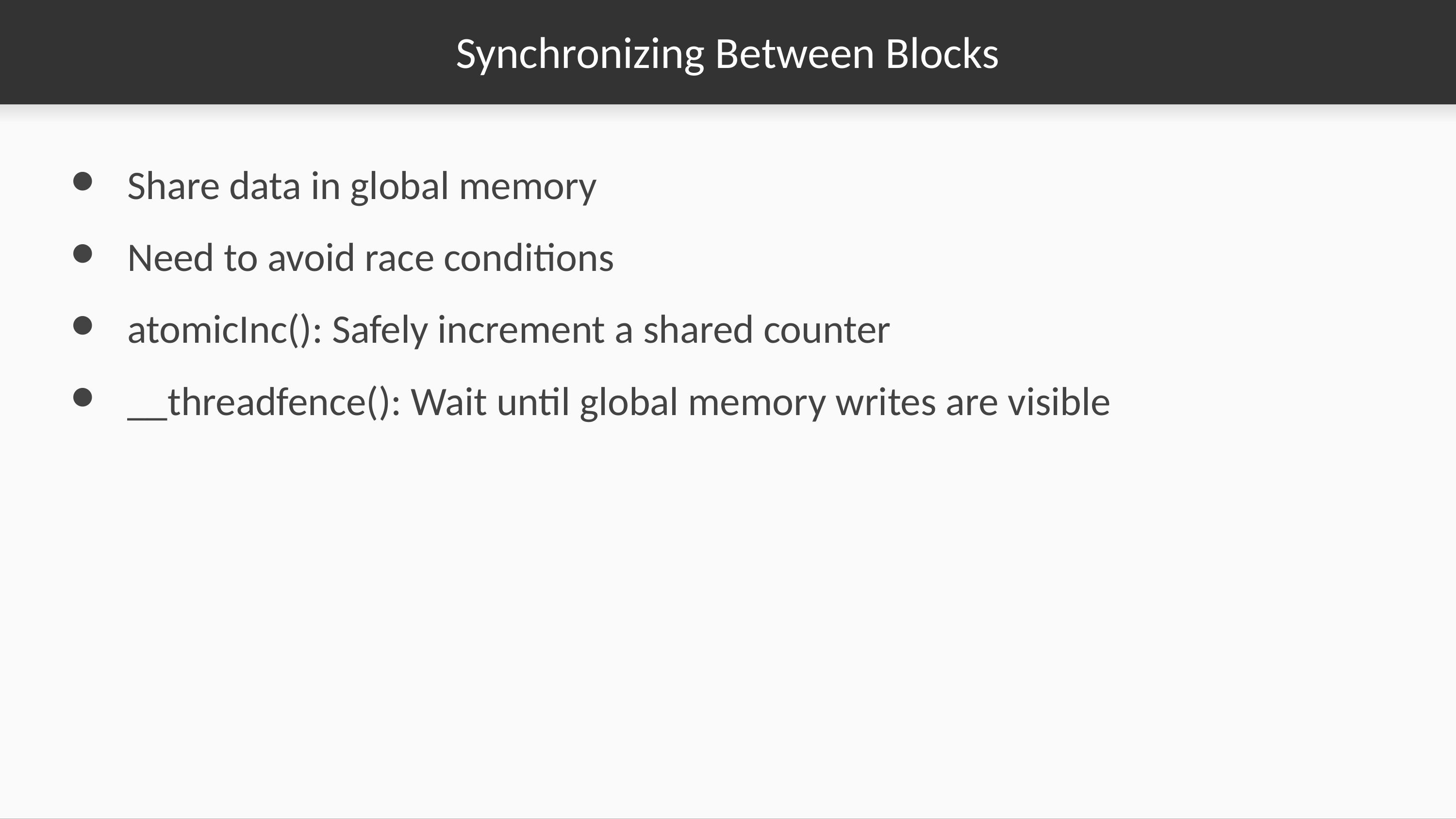

# Synchronizing Between Blocks
Share data in global memory
Need to avoid race conditions
atomicInc(): Safely increment a shared counter
__threadfence(): Wait until global memory writes are visible